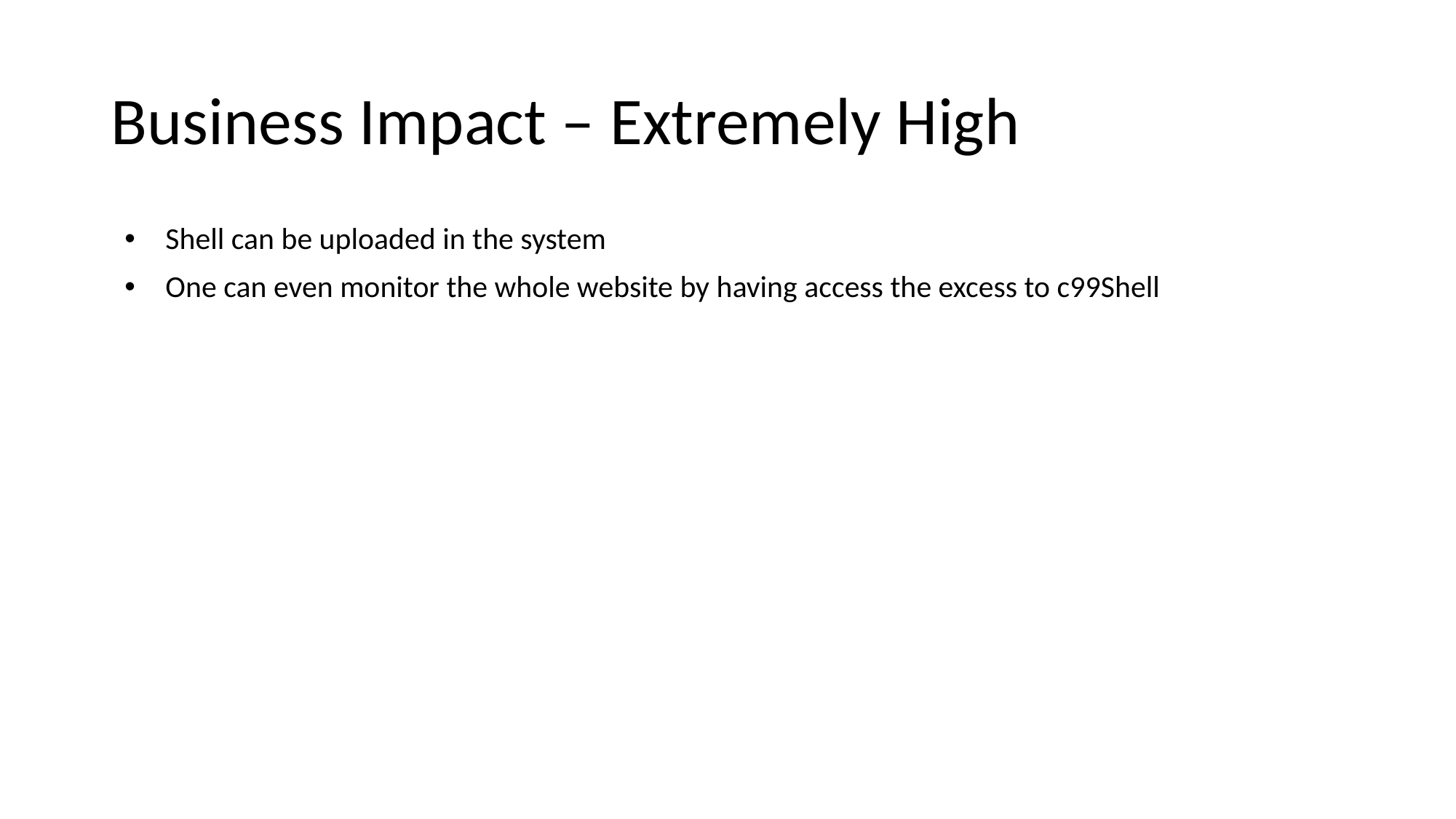

# Business Impact – Extremely High
Shell can be uploaded in the system
One can even monitor the whole website by having access the excess to c99Shell